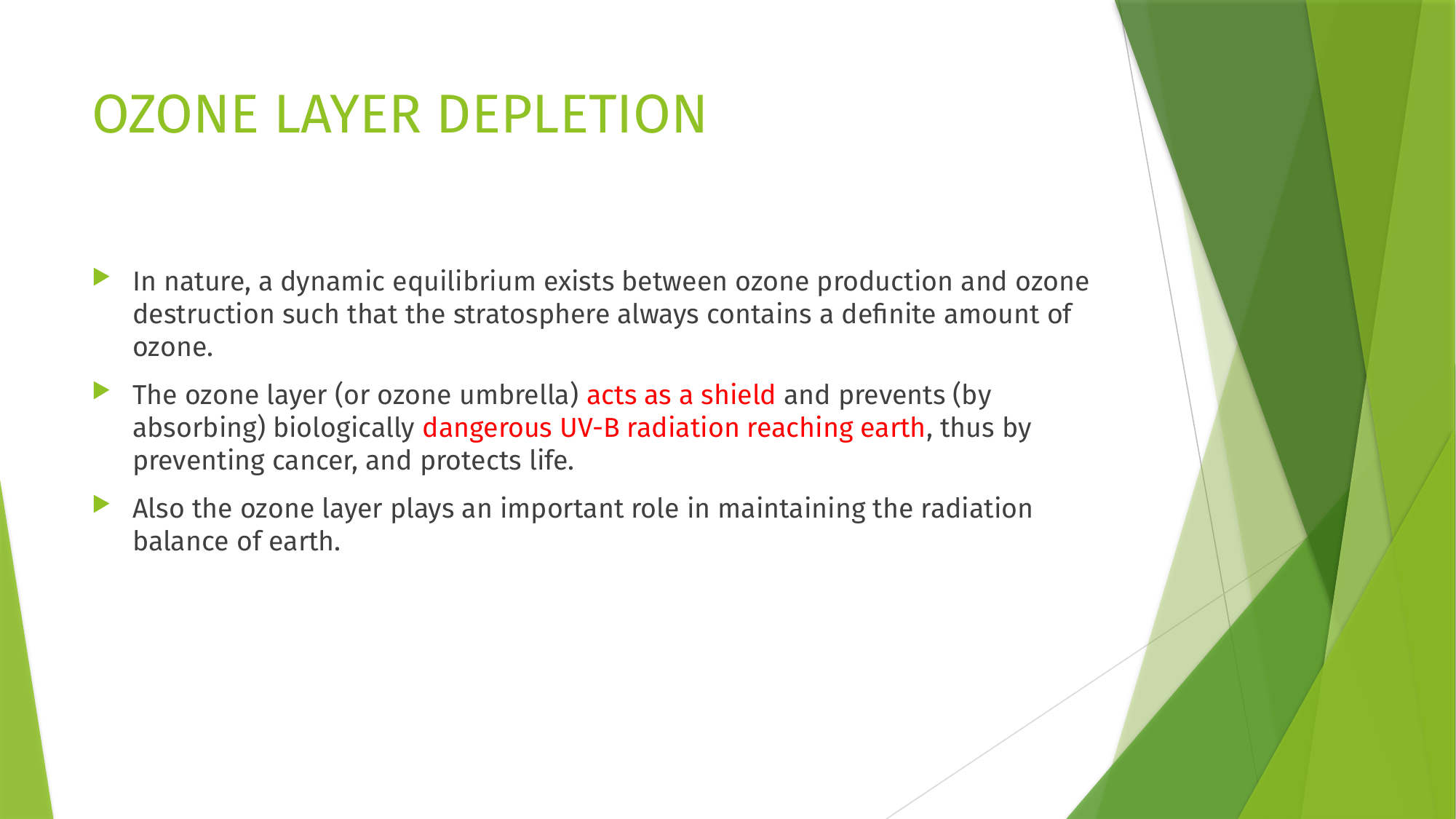

# OZONE LAYER DEPLETION
In nature, a dynamic equilibrium exists between ozone production and ozone destruction such that the stratosphere always contains a definite amount of ozone.
The ozone layer (or ozone umbrella) acts as a shield and prevents (by absorbing) biologically dangerous UV-B radiation reaching earth, thus by preventing cancer, and protects life.
Also the ozone layer plays an important role in maintaining the radiation balance of earth.